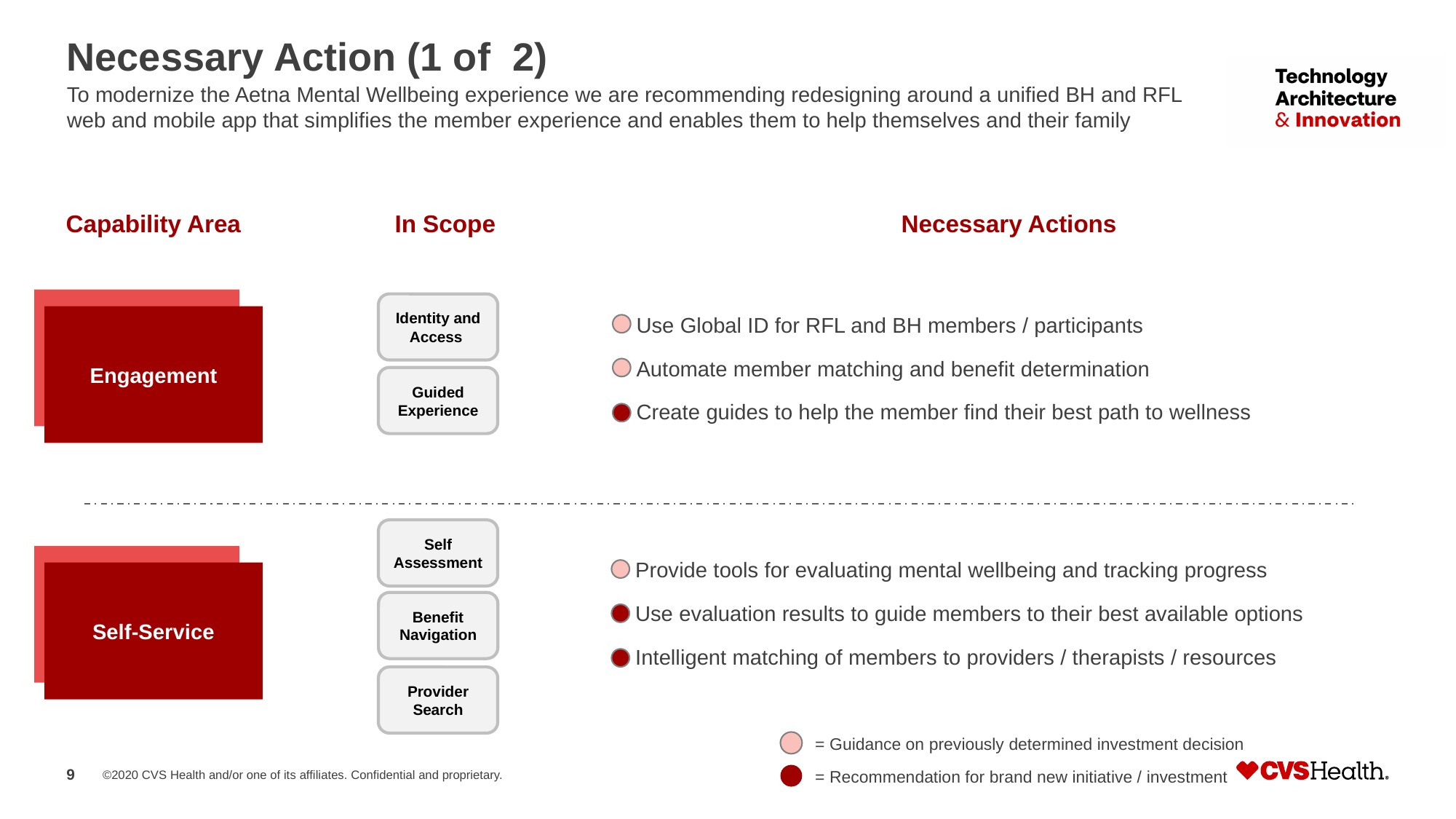

# Necessary Action (1 of  2)
To modernize the Aetna Mental Wellbeing experience we are recommending redesigning around a unified BH and RFL web and mobile app that simplifies the member experience and enables them to help themselves and their family
Capability Area
In Scope
Necessary Actions

Engagement
Identity and Access
Use Global ID for RFL and BH members / participants
Automate member matching and benefit determination
Create guides to help the member find their best path to wellness

Guided Experience

Self Assessment

Self-Service
Provide tools for evaluating mental wellbeing and tracking progress
Use evaluation results to guide members to their best available options
Intelligent matching of members to providers / therapists / resources

Benefit Navigation

Provider Search
= Guidance on previously determined investment decision

= Recommendation for brand new initiative / investment